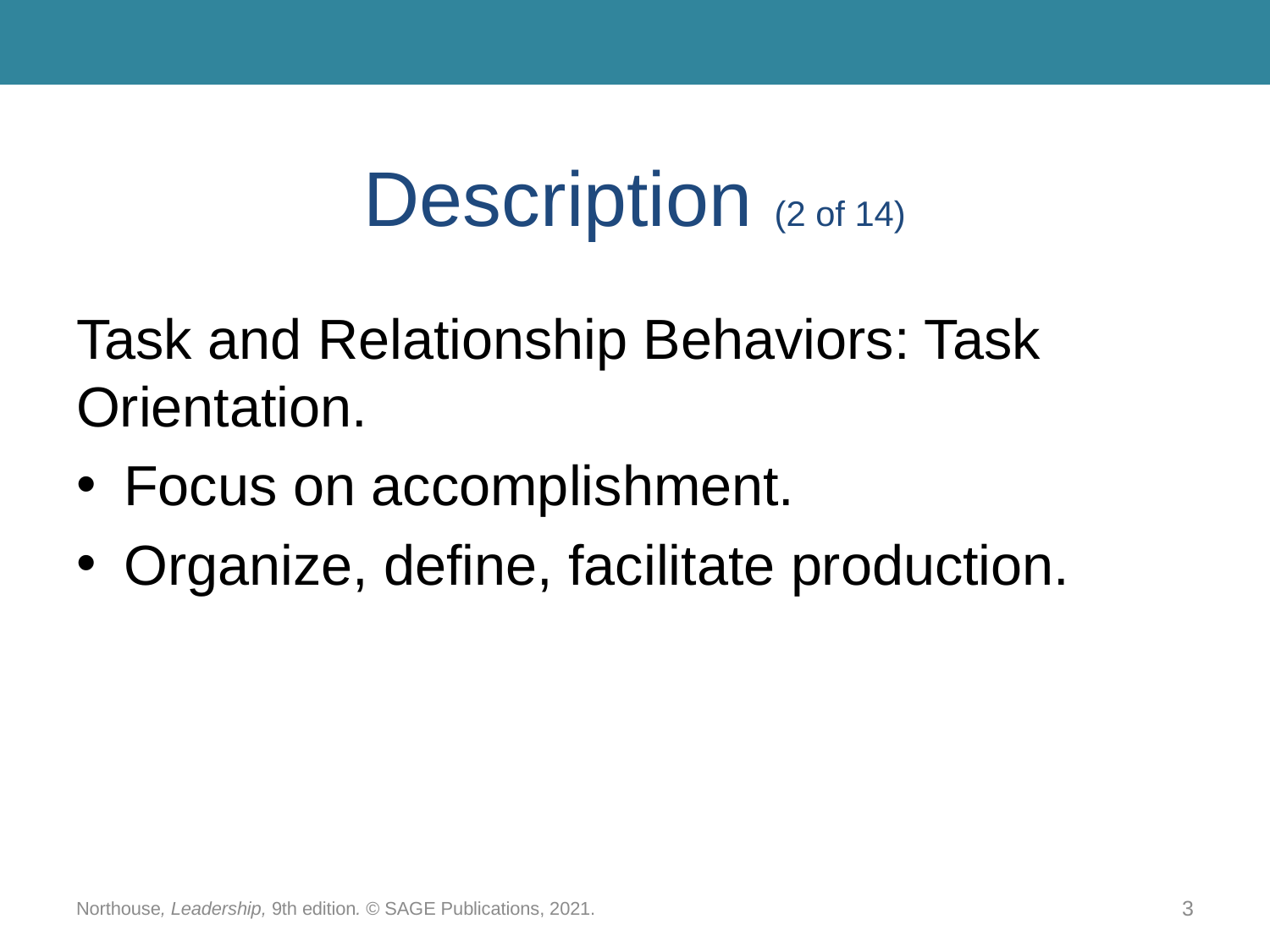

# Description (2 of 14)
Task and Relationship Behaviors: Task Orientation.
Focus on accomplishment.
Organize, define, facilitate production.
Northouse, Leadership, 9th edition. © SAGE Publications, 2021.
3